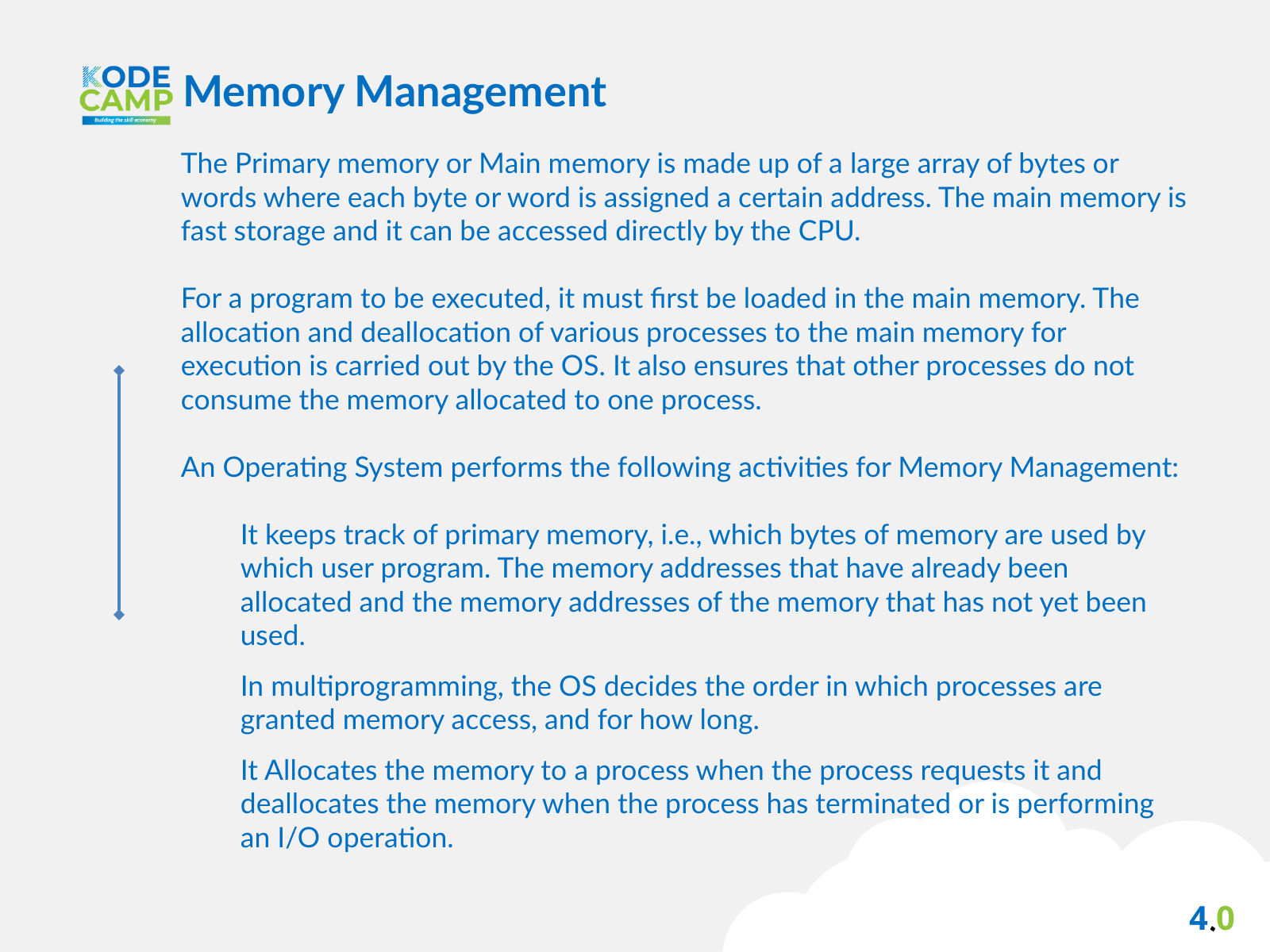

Memory Management
The Primary memory or Main memory is made up of a large array of bytes or words where each byte or word is assigned a certain address. The main memory is fast storage and it can be accessed directly by the CPU.

For a program to be executed, it must first be loaded in the main memory. The allocation and deallocation of various processes to the main memory for execution is carried out by the OS. It also ensures that other processes do not consume the memory allocated to one process.

An Operating System performs the following activities for Memory Management:

It keeps track of primary memory, i.e., which bytes of memory are used by which user program. The memory addresses that have already been allocated and the memory addresses of the memory that has not yet been used.
In multiprogramming, the OS decides the order in which processes are granted memory access, and for how long.
It Allocates the memory to a process when the process requests it and deallocates the memory when the process has terminated or is performing an I/O operation.

4.0